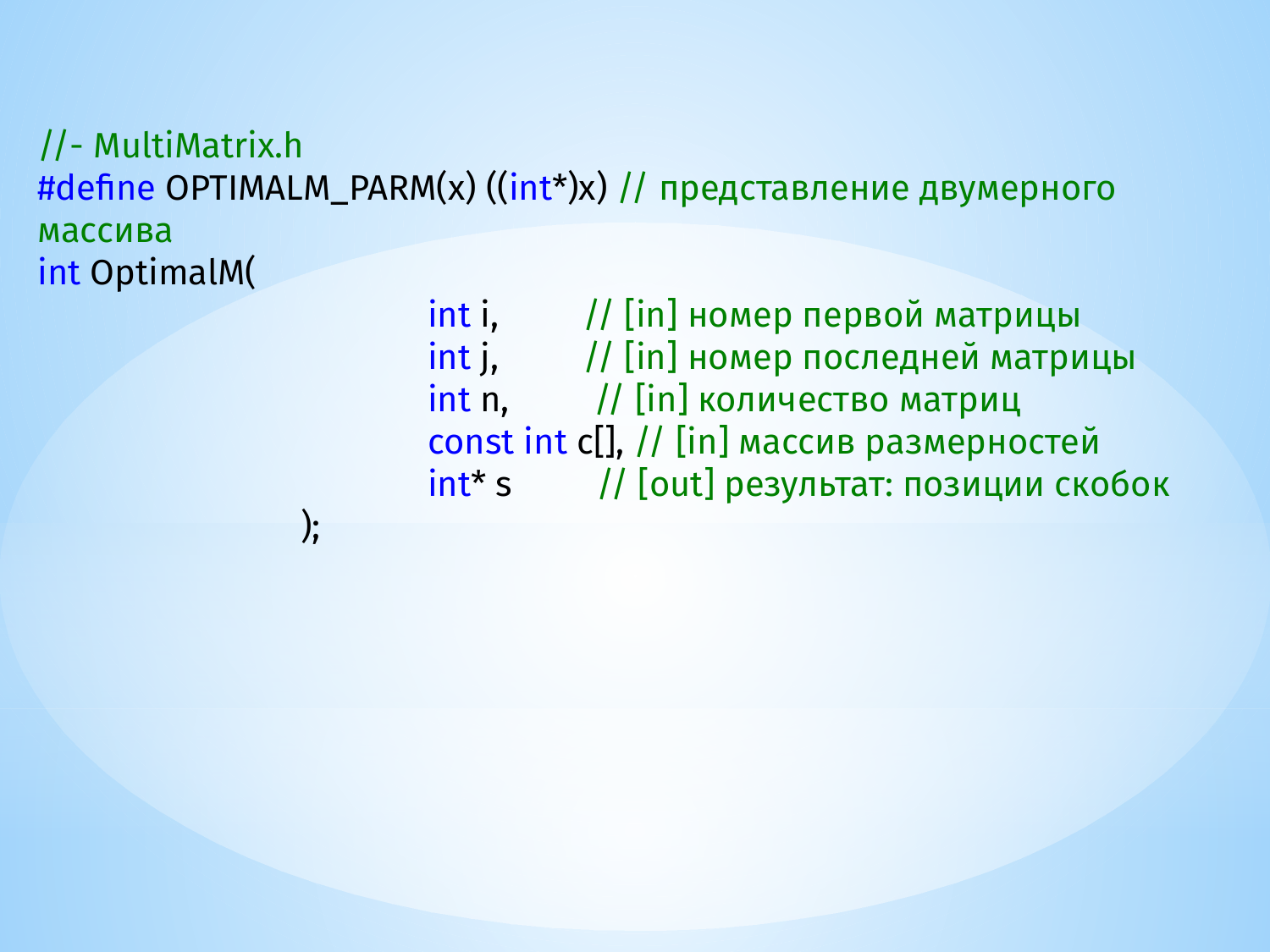

//- MultiMatrix.h
#define OPTIMALM_PARM(x) ((int*)x) // представлениe двумерного массива
int OptimalM(
			 int i,         // [in] номер первой матрицы
			 int j,         // [in] номер последней матрицы
			 int n,         // [in] количество матриц
			 const int c[], // [in] массив размерностей
			 int* s         // [out] результат: позиции скобок
		 );